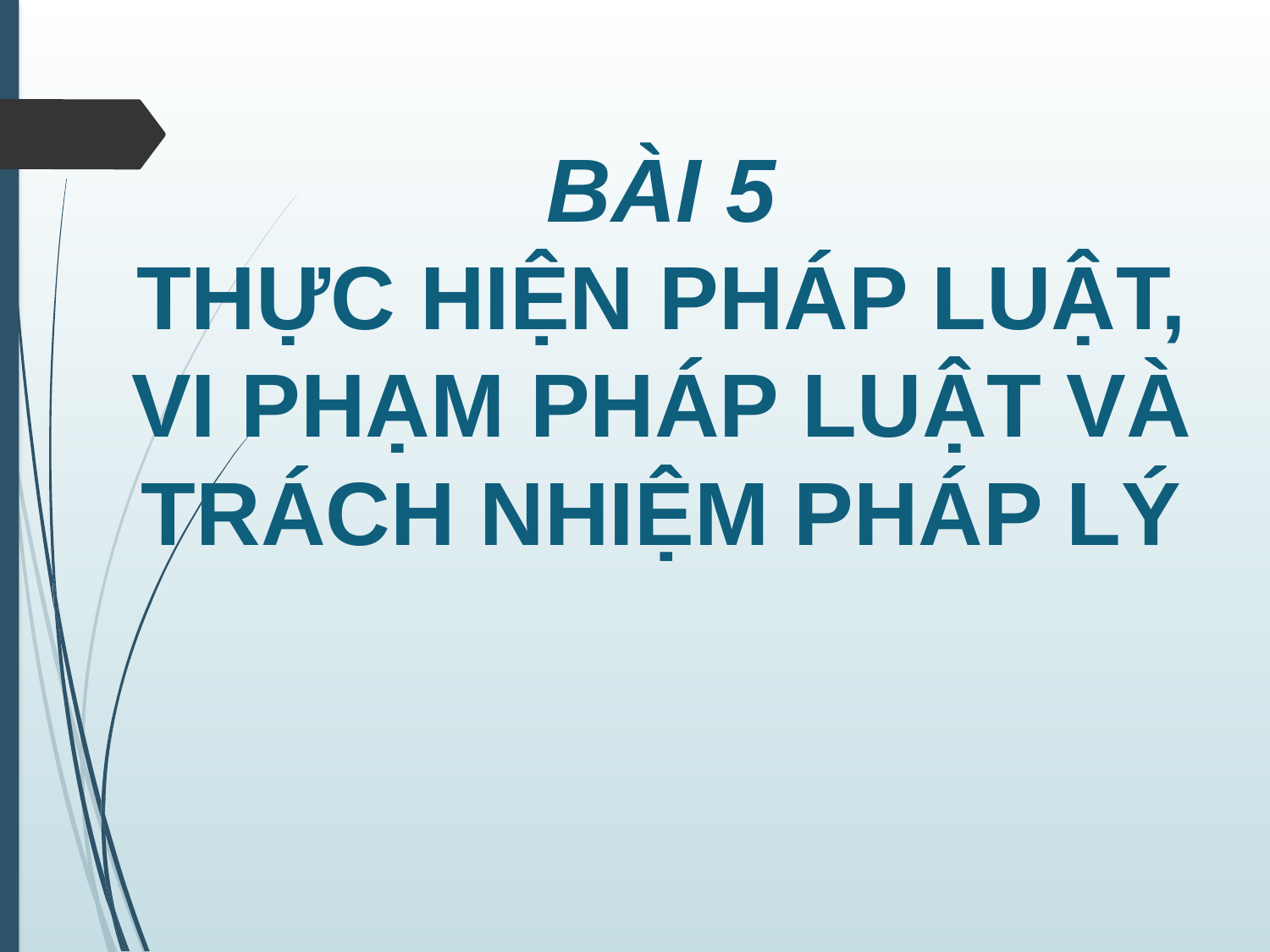

BÀI 5
THỰC HIỆN PHÁP LUẬT,
VI PHẠM PHÁP LUẬT VÀ
TRÁCH NHIỆM PHÁP LÝ
1